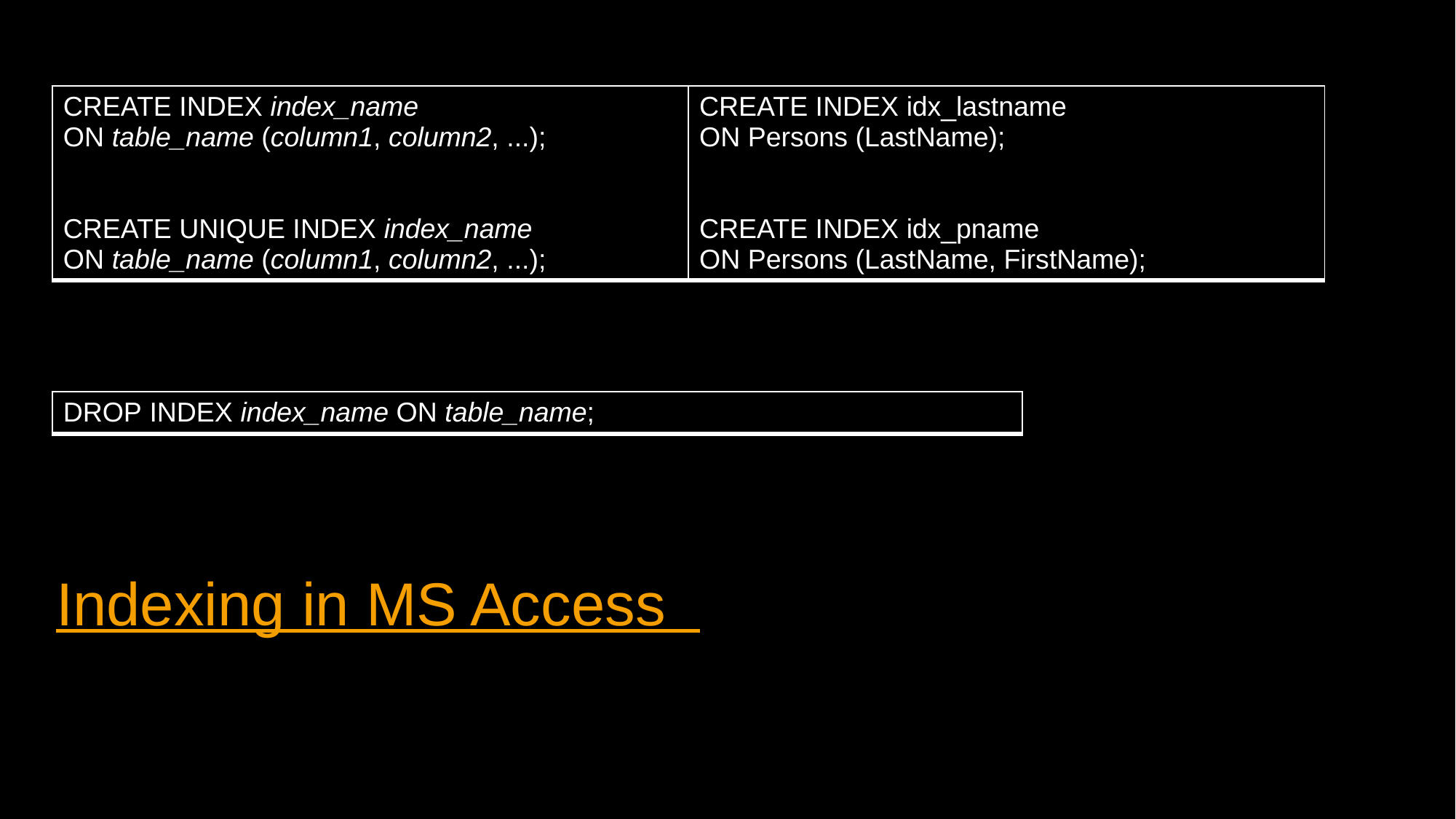

| CREATE INDEX index\_name ON table\_name (column1, column2, ...); CREATE UNIQUE INDEX index\_name ON table\_name (column1, column2, ...); | CREATE INDEX idx\_lastname ON Persons (LastName); CREATE INDEX idx\_pname ON Persons (LastName, FirstName); |
| --- | --- |
| DROP INDEX index\_name ON table\_name; |
| --- |
Indexing in MS Access